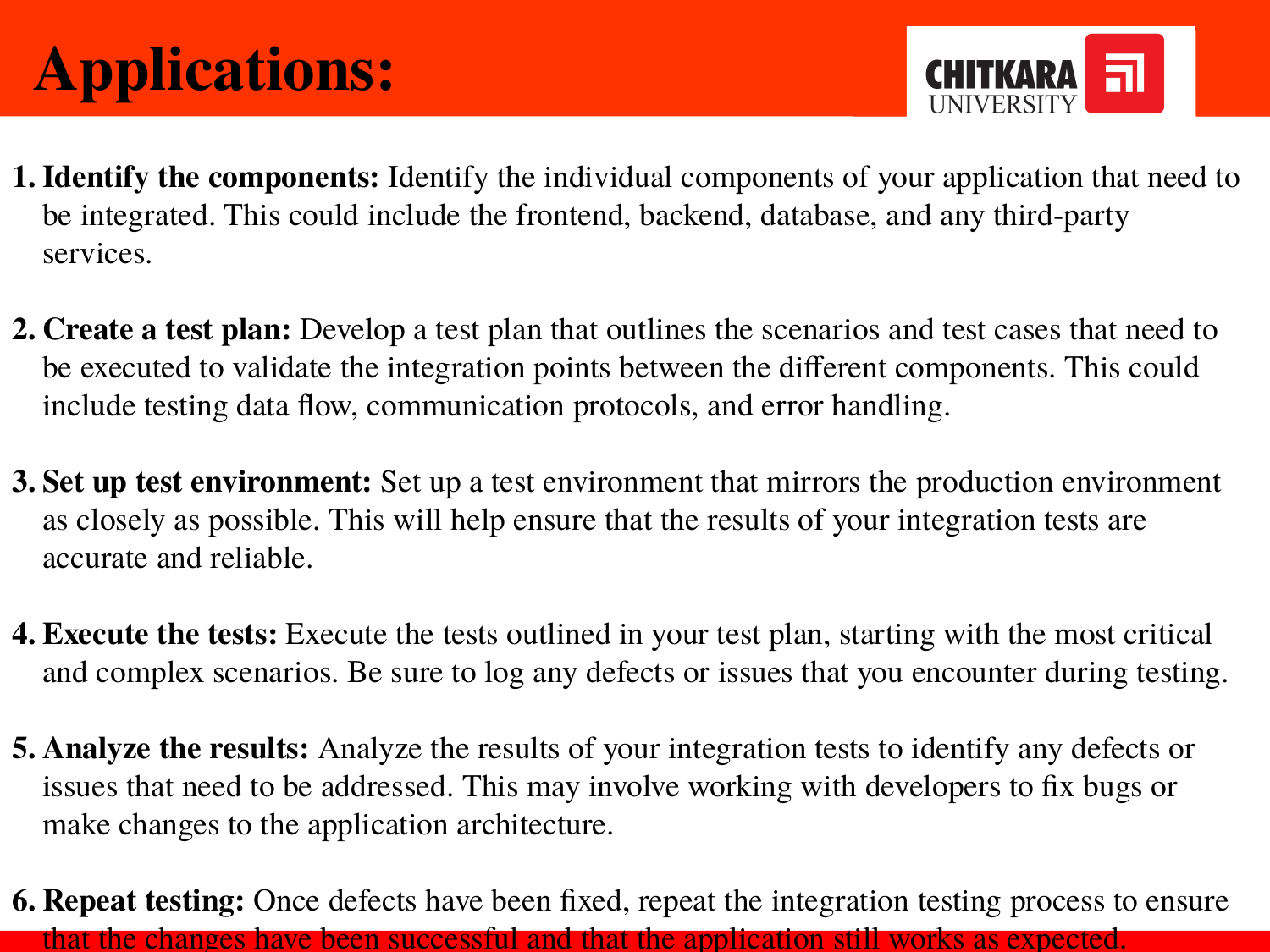

Applications:

Identify the components: Identify the individual components of your application that need to be integrated. This could include the frontend, backend, database, and any third-party services.

Create a test plan: Develop a test plan that outlines the scenarios and test cases that need to be executed to validate the integration points between the different components. This could include testing data flow, communication protocols, and error handling.

Set up test environment: Set up a test environment that mirrors the production environment as closely as possible. This will help ensure that the results of your integration tests are accurate and reliable.

Execute the tests: Execute the tests outlined in your test plan, starting with the most critical and complex scenarios. Be sure to log any defects or issues that you encounter during testing.

Analyze the results: Analyze the results of your integration tests to identify any defects or issues that need to be addressed. This may involve working with developers to fix bugs or make changes to the application architecture.

Repeat testing: Once defects have been fixed, repeat the integration testing process to ensure that the changes have been successful and that the application still works as expected.